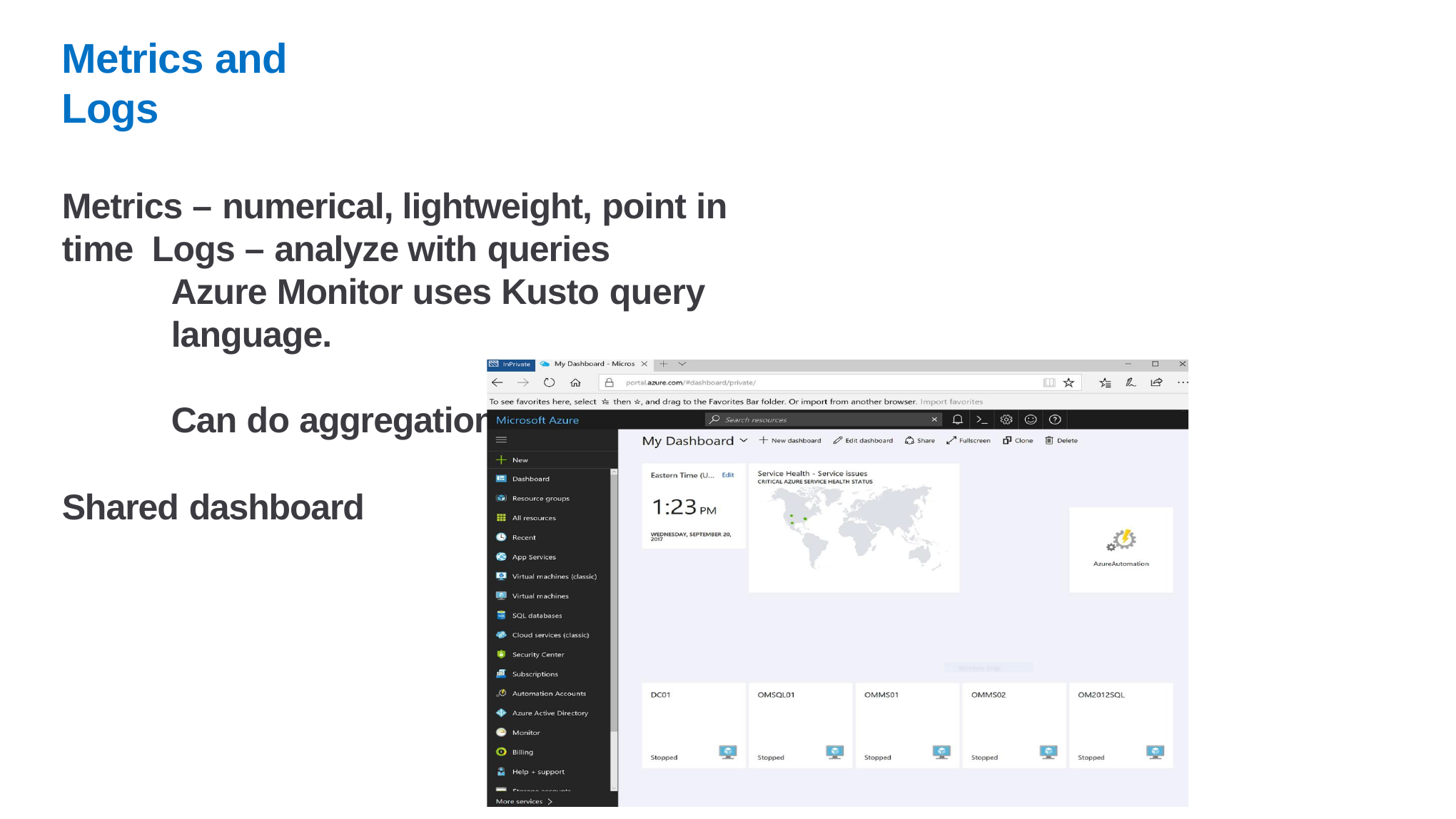

# Metrics and Logs
Metrics – numerical, lightweight, point in time  Logs – analyze with queries
Azure Monitor uses Kusto query language.	Can do aggregations, joins, etc.

Shared dashboard